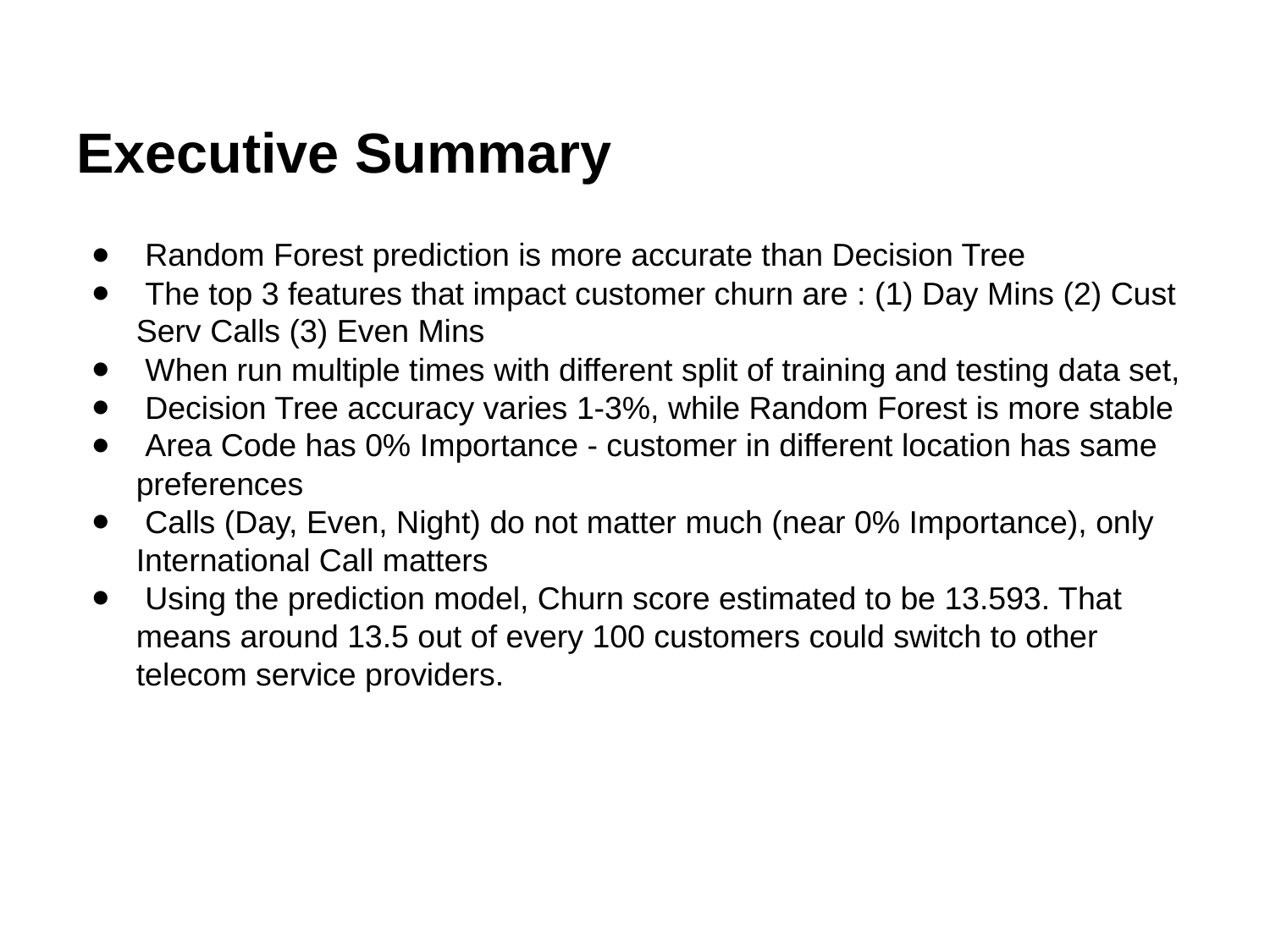

# Executive Summary
 Random Forest prediction is more accurate than Decision Tree
 The top 3 features that impact customer churn are : (1) Day Mins (2) Cust Serv Calls (3) Even Mins
 When run multiple times with different split of training and testing data set,
 Decision Tree accuracy varies 1-3%, while Random Forest is more stable
 Area Code has 0% Importance - customer in different location has same preferences
 Calls (Day, Even, Night) do not matter much (near 0% Importance), only International Call matters
 Using the prediction model, Churn score estimated to be 13.593. That means around 13.5 out of every 100 customers could switch to other telecom service providers.